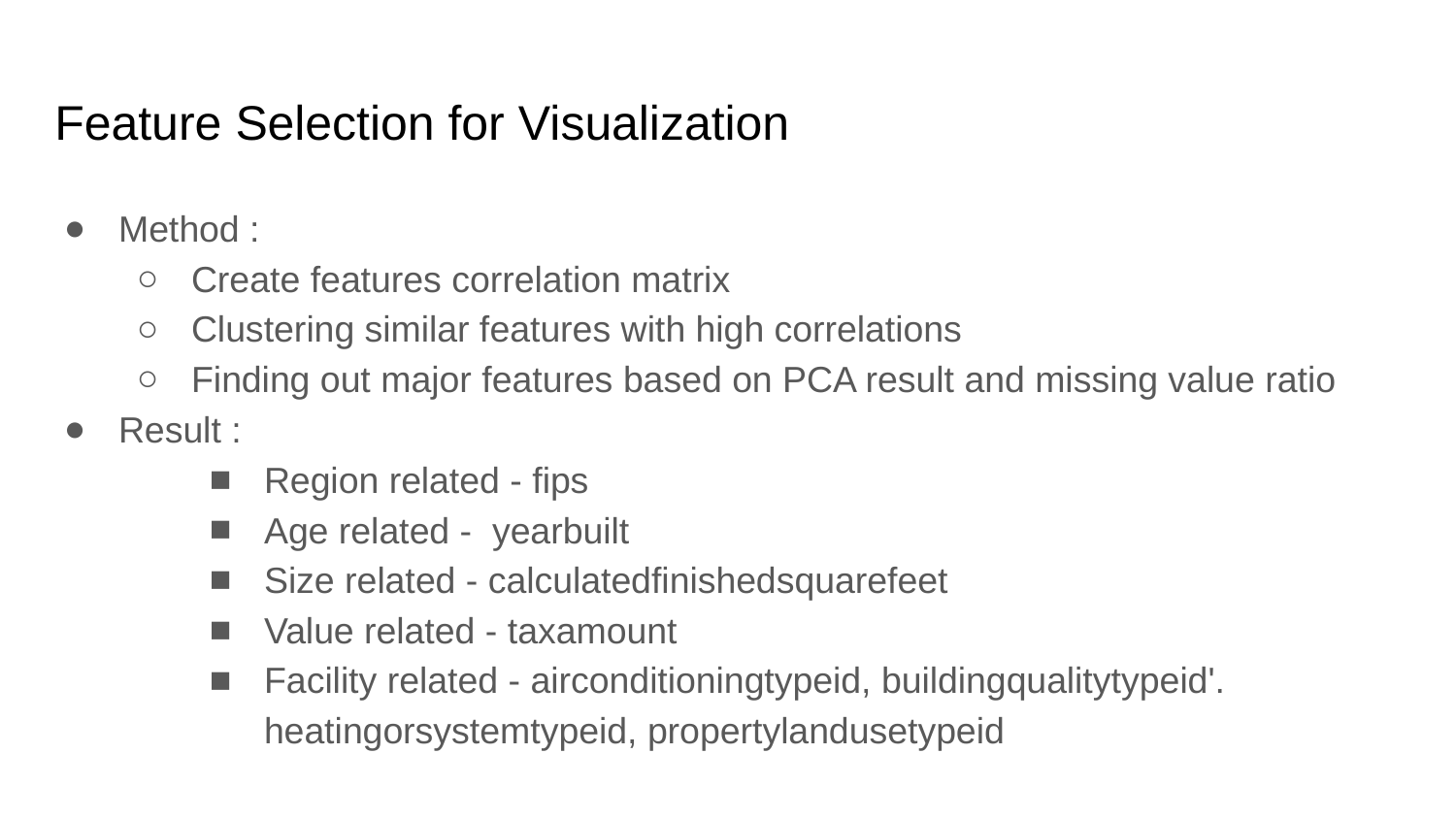

# Feature Selection for Visualization
Method :
Create features correlation matrix
Clustering similar features with high correlations
Finding out major features based on PCA result and missing value ratio
Result :
Region related - fips
Age related -  yearbuilt
Size related - calculatedfinishedsquarefeet
Value related - taxamount
Facility related - airconditioningtypeid, buildingqualitytypeid'. heatingorsystemtypeid, propertylandusetypeid